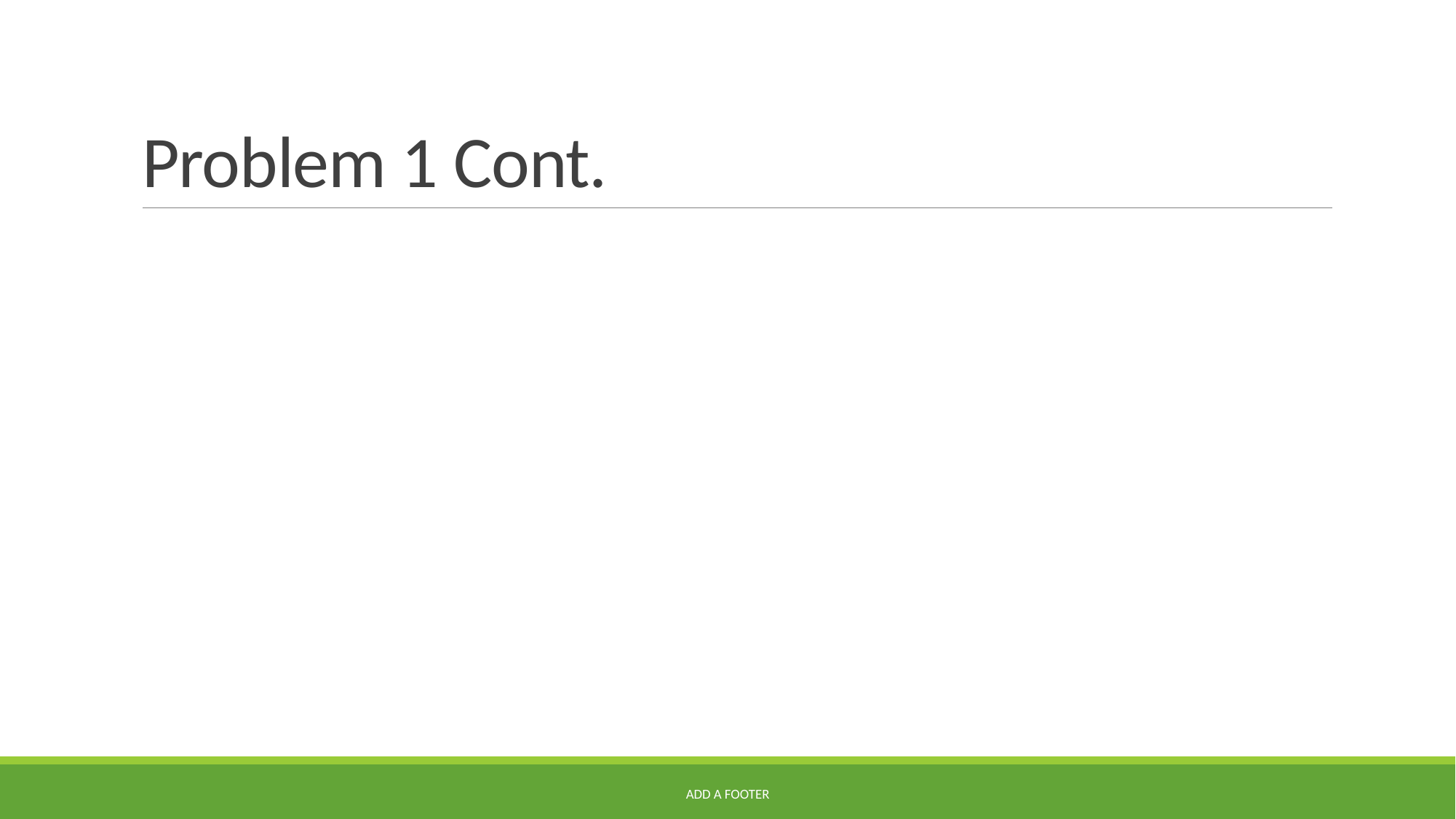

# Problem 1 Cont.
Add a footer